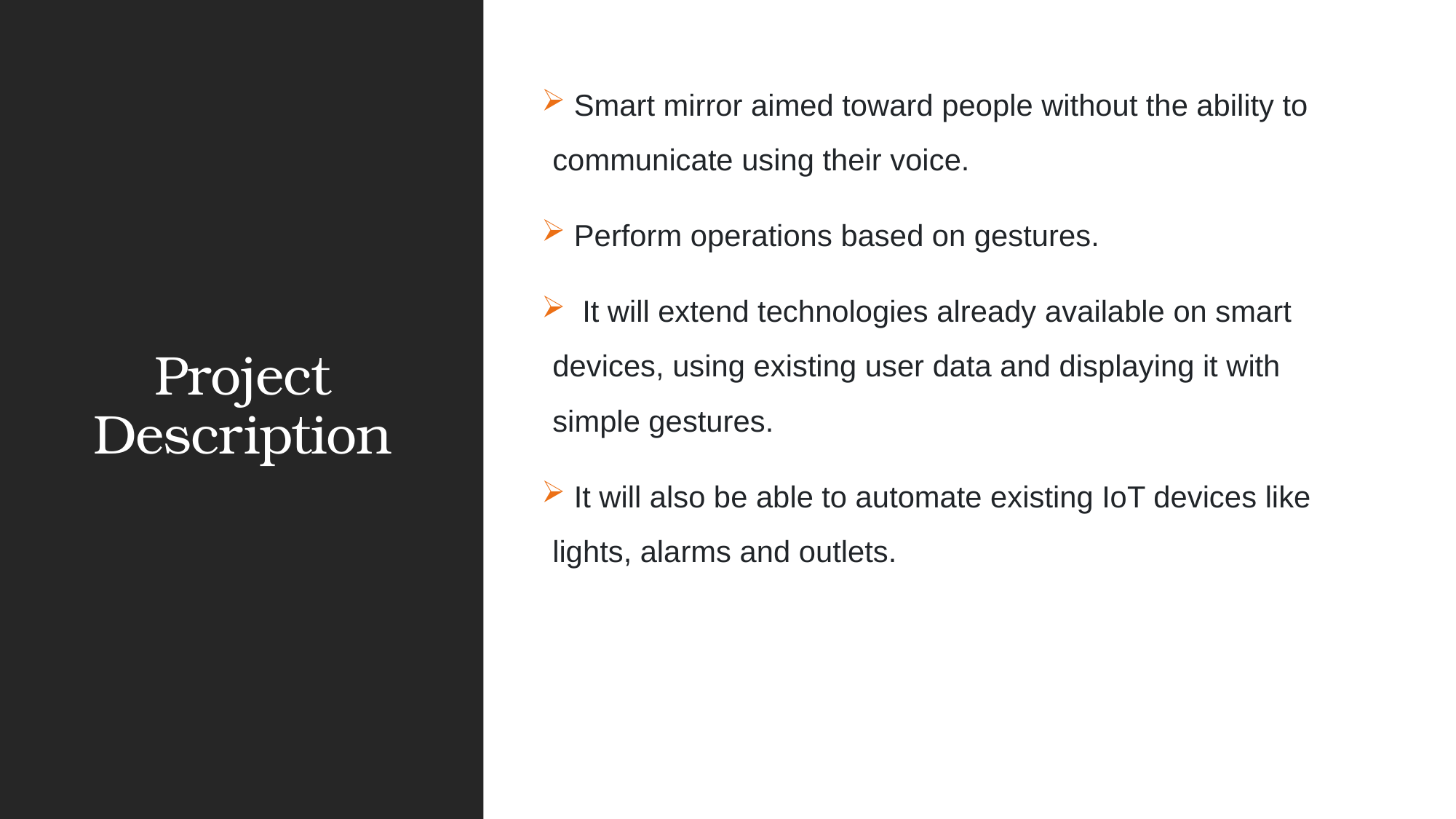

# Project Description
 Smart mirror aimed toward people without the ability to communicate using their voice.
 Perform operations based on gestures.
  It will extend technologies already available on smart devices, using existing user data and displaying it with simple gestures.
 It will also be able to automate existing IoT devices like lights, alarms and outlets.